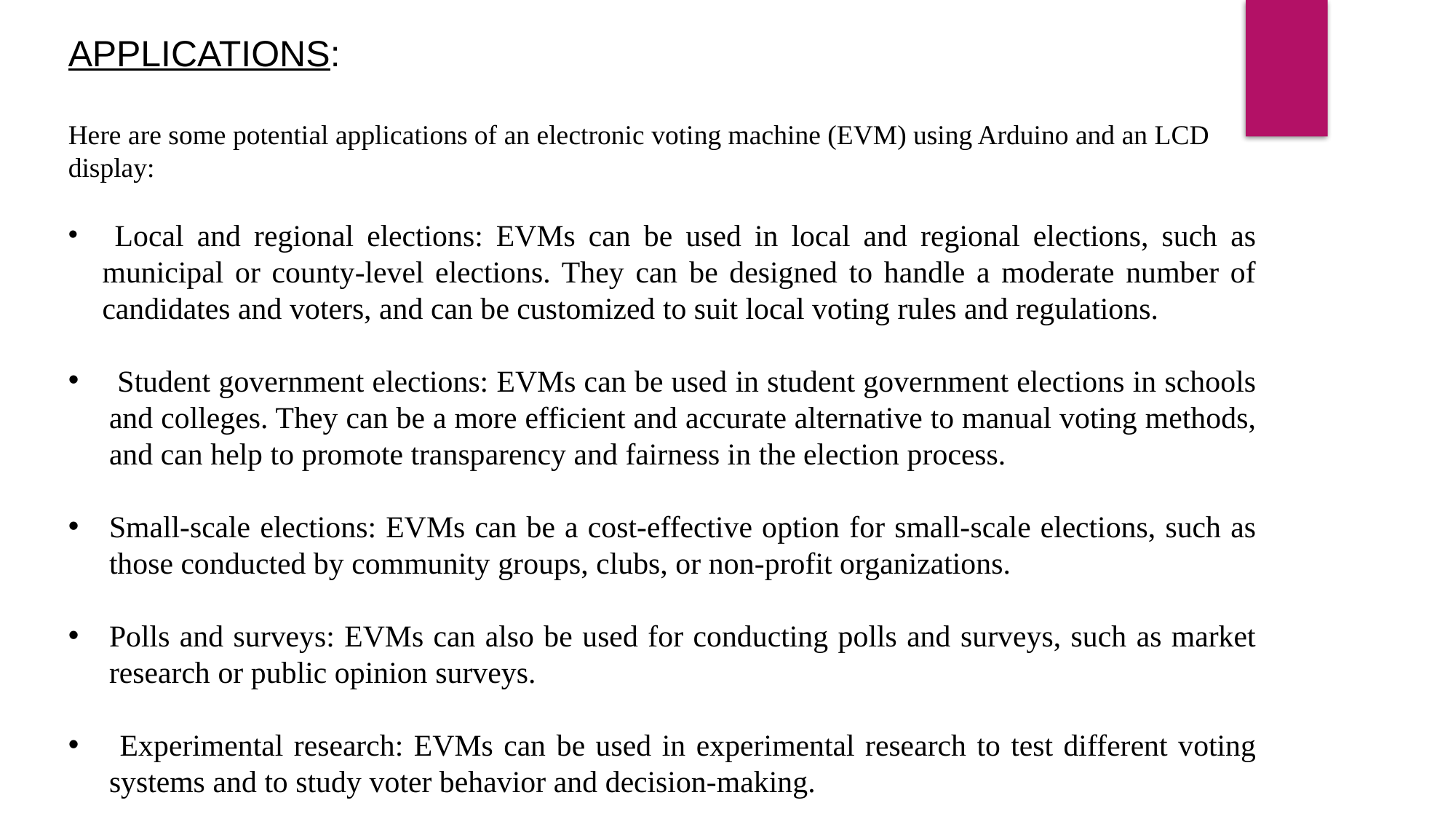

APPLICATIONS:

Here are some potential applications of an electronic voting machine (EVM) using Arduino and an LCD display:

 Local and regional elections: EVMs can be used in local and regional elections, such as municipal or county-level elections. They can be designed to handle a moderate number of candidates and voters, and can be customized to suit local voting rules and regulations.

 Student government elections: EVMs can be used in student government elections in schools and colleges. They can be a more efficient and accurate alternative to manual voting methods, and can help to promote transparency and fairness in the election process.

Small-scale elections: EVMs can be a cost-effective option for small-scale elections, such as those conducted by community groups, clubs, or non-profit organizations.

Polls and surveys: EVMs can also be used for conducting polls and surveys, such as market research or public opinion surveys.

 Experimental research: EVMs can be used in experimental research to test different voting systems and to study voter behavior and decision-making.